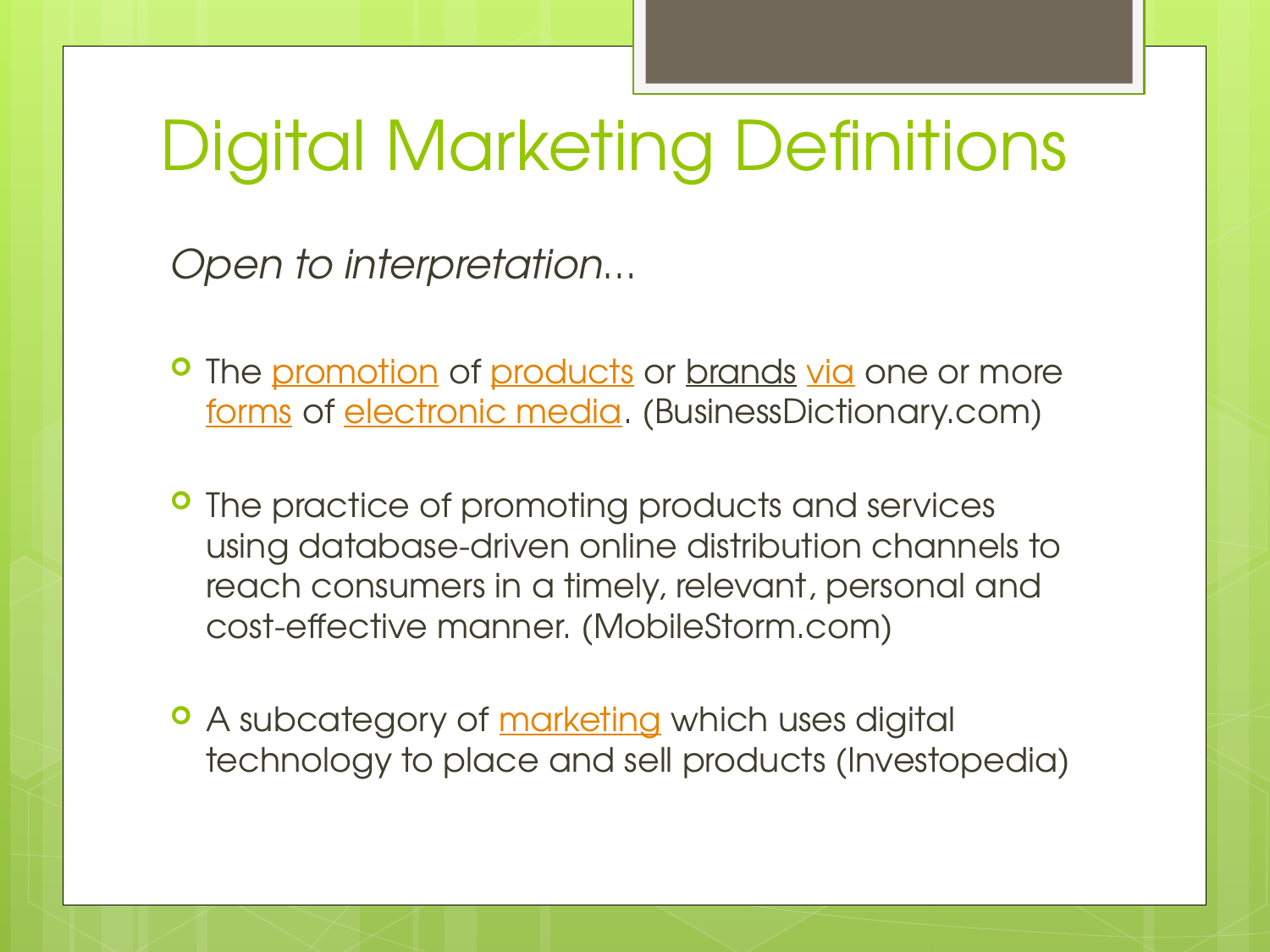

# Digital Marketing Definitions
Open to interpretation…

The promotion of products or brands via one or more forms of electronic media. (BusinessDictionary.com)

The practice of promoting products and services using database-driven online distribution channels to reach consumers in a timely, relevant, personal and cost-effective manner. (MobileStorm.com)

A subcategory of marketing which uses digital technology to place and sell products (Investopedia)